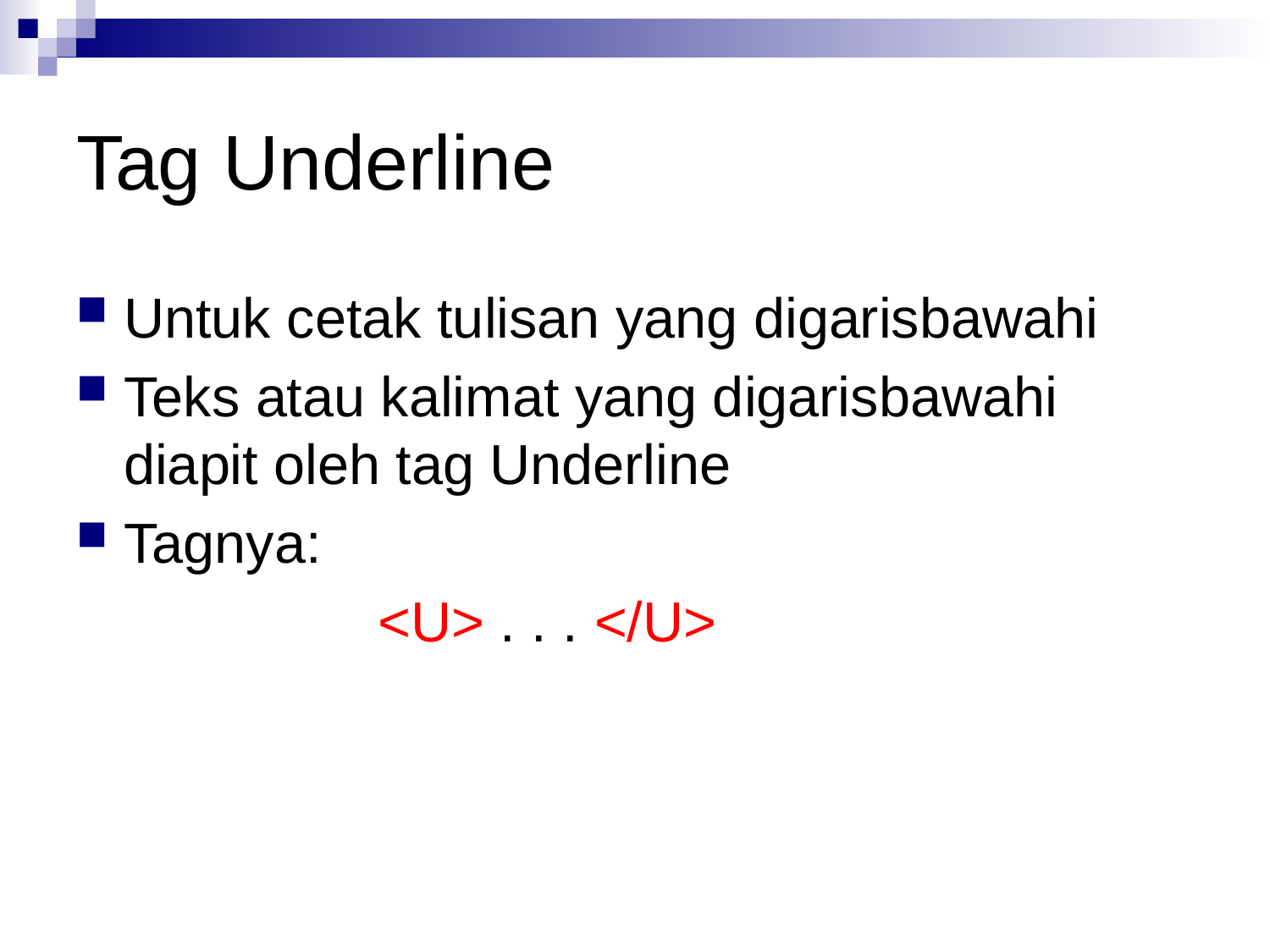

# Tag Underline
Untuk cetak tulisan yang digarisbawahi
Teks atau kalimat yang digarisbawahi diapit oleh tag Underline
Tagnya:
			<U> . . . </U>